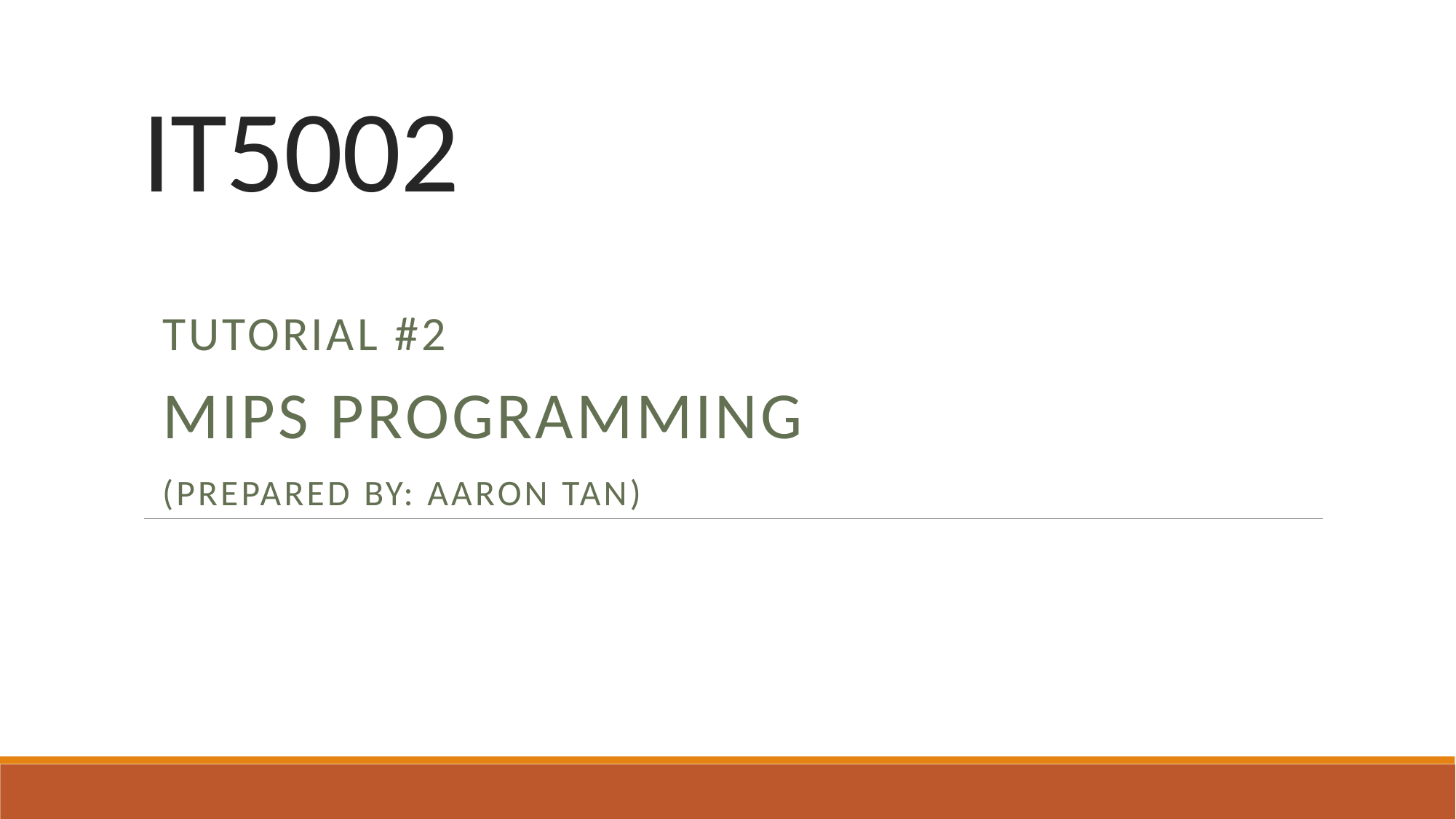

# IT5002
Tutorial #2
MIPS ProgrammIng
(Prepared by: Aaron Tan)